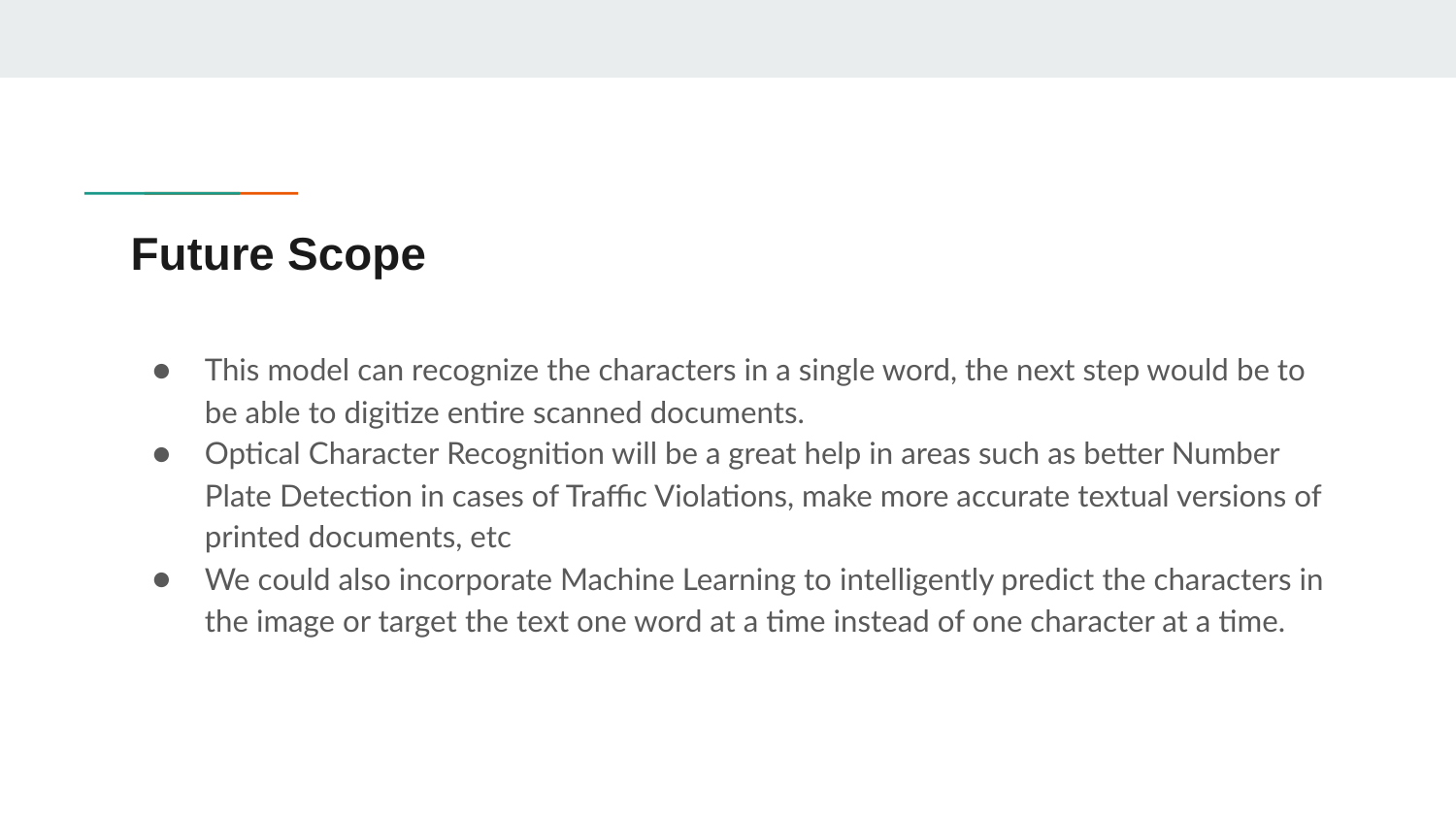

# Future Scope
This model can recognize the characters in a single word, the next step would be to be able to digitize entire scanned documents.
Optical Character Recognition will be a great help in areas such as better Number Plate Detection in cases of Traffic Violations, make more accurate textual versions of printed documents, etc
We could also incorporate Machine Learning to intelligently predict the characters in the image or target the text one word at a time instead of one character at a time.